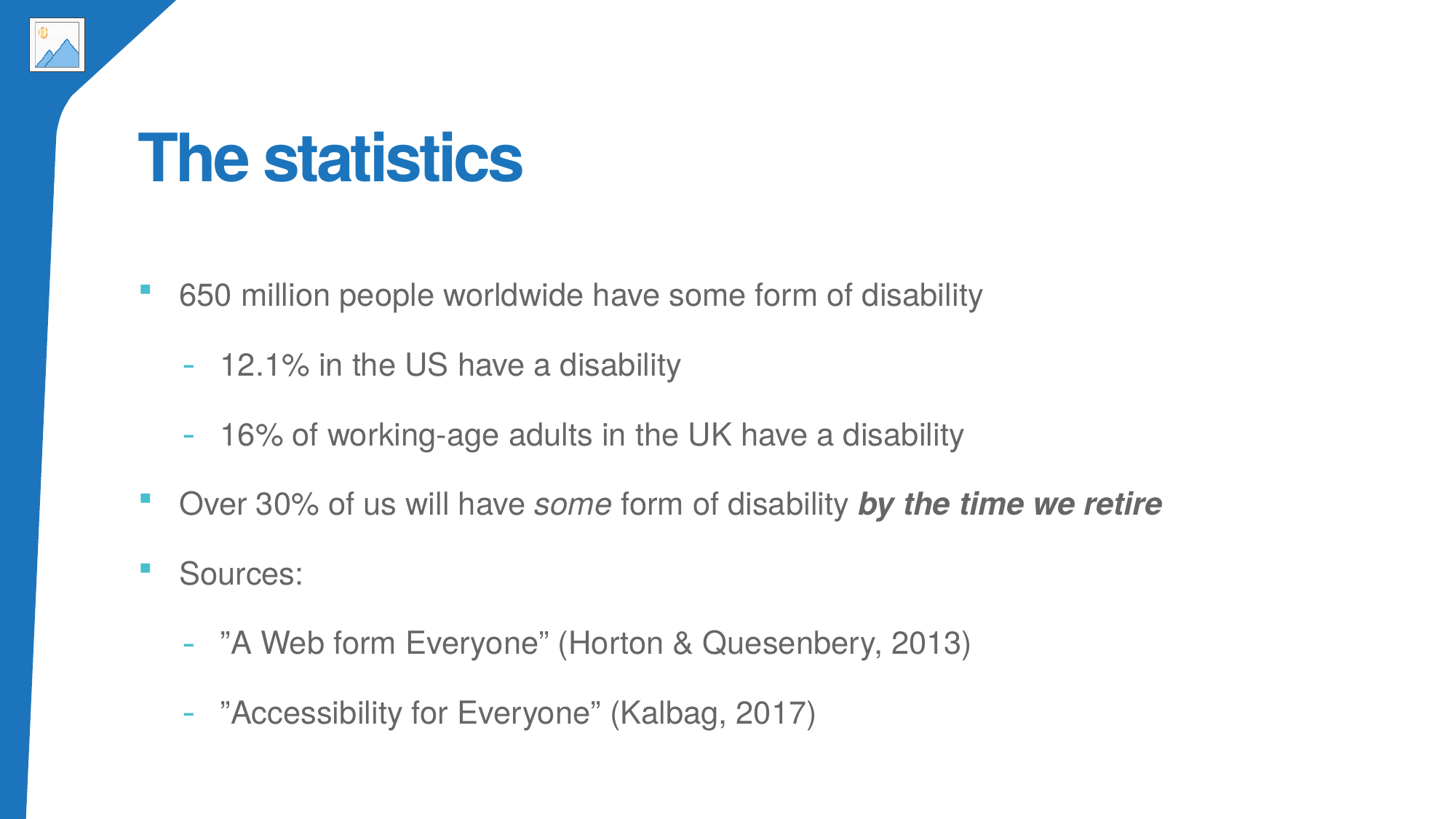

# The statistics
650 million people worldwide have some form of disability
12.1% in the US have a disability
16% of working-age adults in the UK have a disability
Over 30% of us will have some form of disability by the time we retire
Sources:
”A Web form Everyone” (Horton & Quesenbery, 2013)
”Accessibility for Everyone” (Kalbag, 2017)